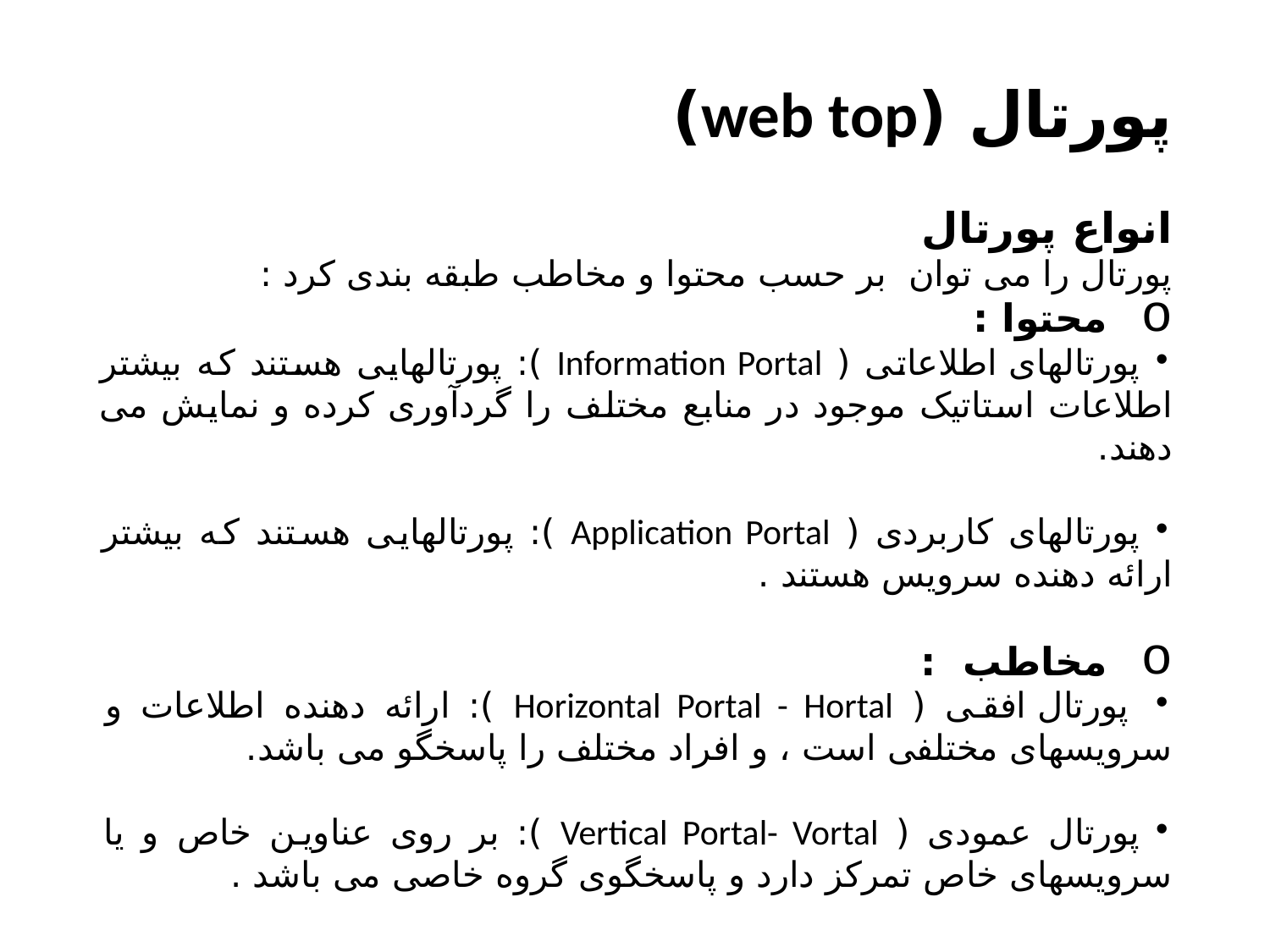

پورتال (web top)

انواع پورتال
پورتال را می توان  بر حسب محتوا و مخاطب طبقه بندی کرد :
   محتوا :
 پورتالهای اطلاعاتی ( Information Portal ): پورتالهایی هستند که بیشتر اطلاعات استاتیک موجود در منابع مختلف را گردآوری کرده و نمایش می دهند.

 پورتالهای کاربردی ( Application Portal ): پورتالهایی هستند که بیشتر ارائه دهنده سرویس هستند .

   مخاطب  :
  پورتال افقی ( Horizontal Portal - Hortal ): ارائه دهنده اطلاعات و سرویسهای مختلفی است ، و افراد مختلف را پاسخگو می باشد.

 پورتال عمودی ( Vertical Portal- Vortal ): بر روی عناوین خاص و یا سرویسهای خاص تمرکز دارد و پاسخگوی گروه خاصی می باشد .